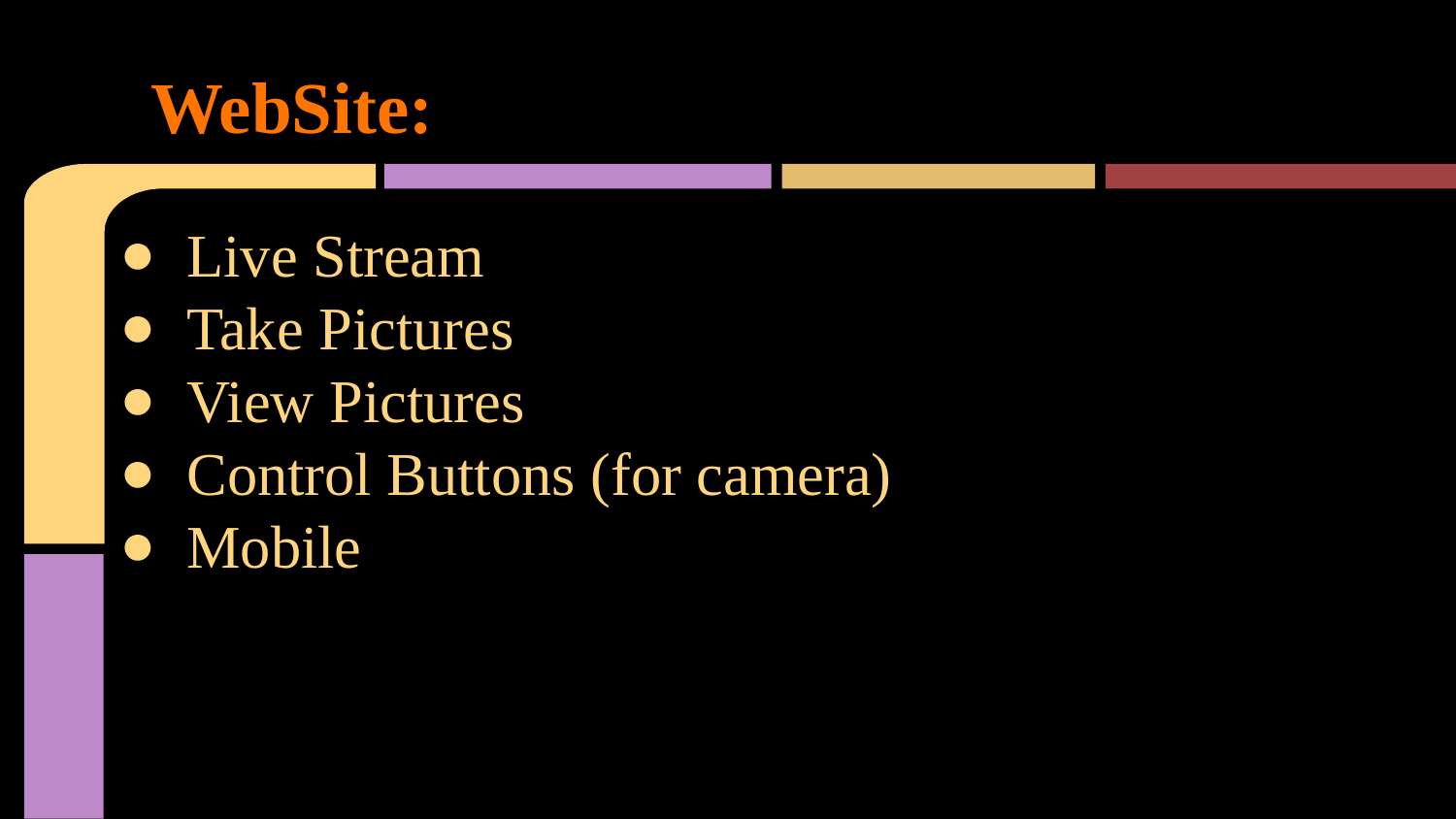

# WebSite:
Live Stream
Take Pictures
View Pictures
Control Buttons (for camera)
Mobile